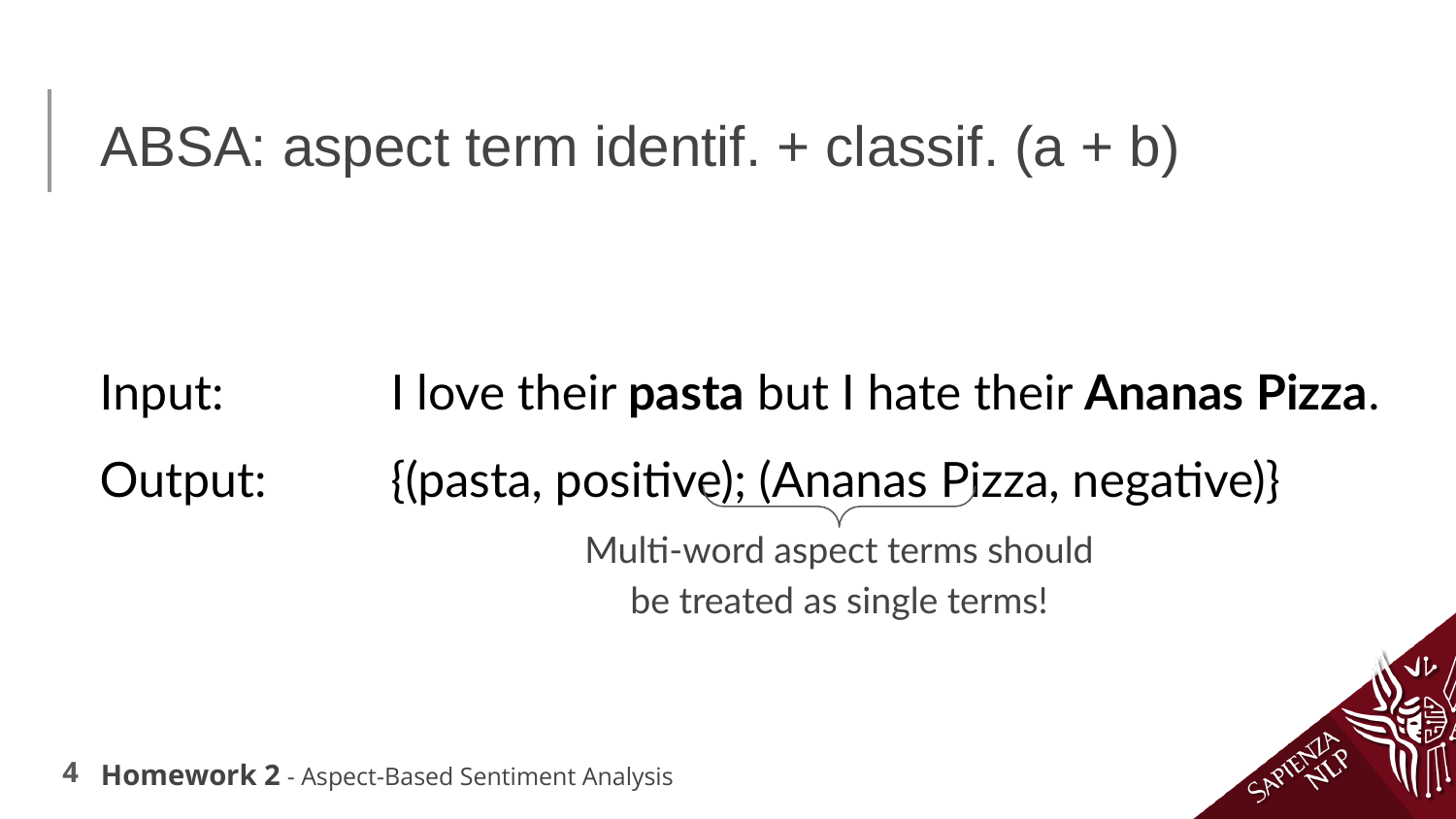

# ABSA: aspect term identif. + classif. (a + b)
Input:		I love their pasta but I hate their Ananas Pizza.
Output:	{(pasta, positive); (Ananas Pizza, negative)}

Multi-word aspect terms should be treated as single terms!
Homework 2 - Aspect-Based Sentiment Analysis